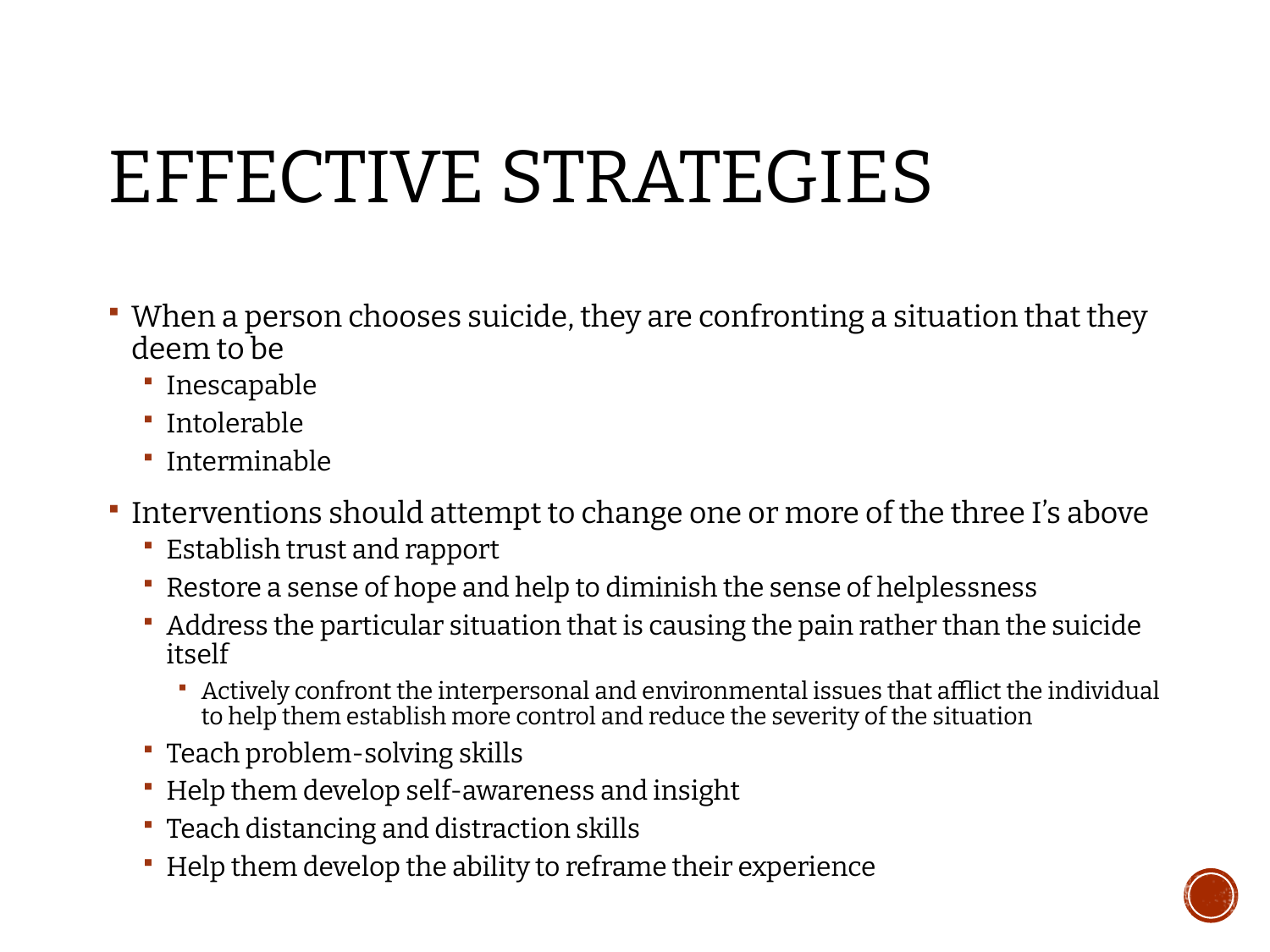

# Effective Strategies
When a person chooses suicide, they are confronting a situation that they deem to be
Inescapable
Intolerable
Interminable
Interventions should attempt to change one or more of the three I’s above
Establish trust and rapport
Restore a sense of hope and help to diminish the sense of helplessness
Address the particular situation that is causing the pain rather than the suicide itself
Actively confront the interpersonal and environmental issues that afflict the individual to help them establish more control and reduce the severity of the situation
Teach problem-solving skills
Help them develop self-awareness and insight
Teach distancing and distraction skills
Help them develop the ability to reframe their experience